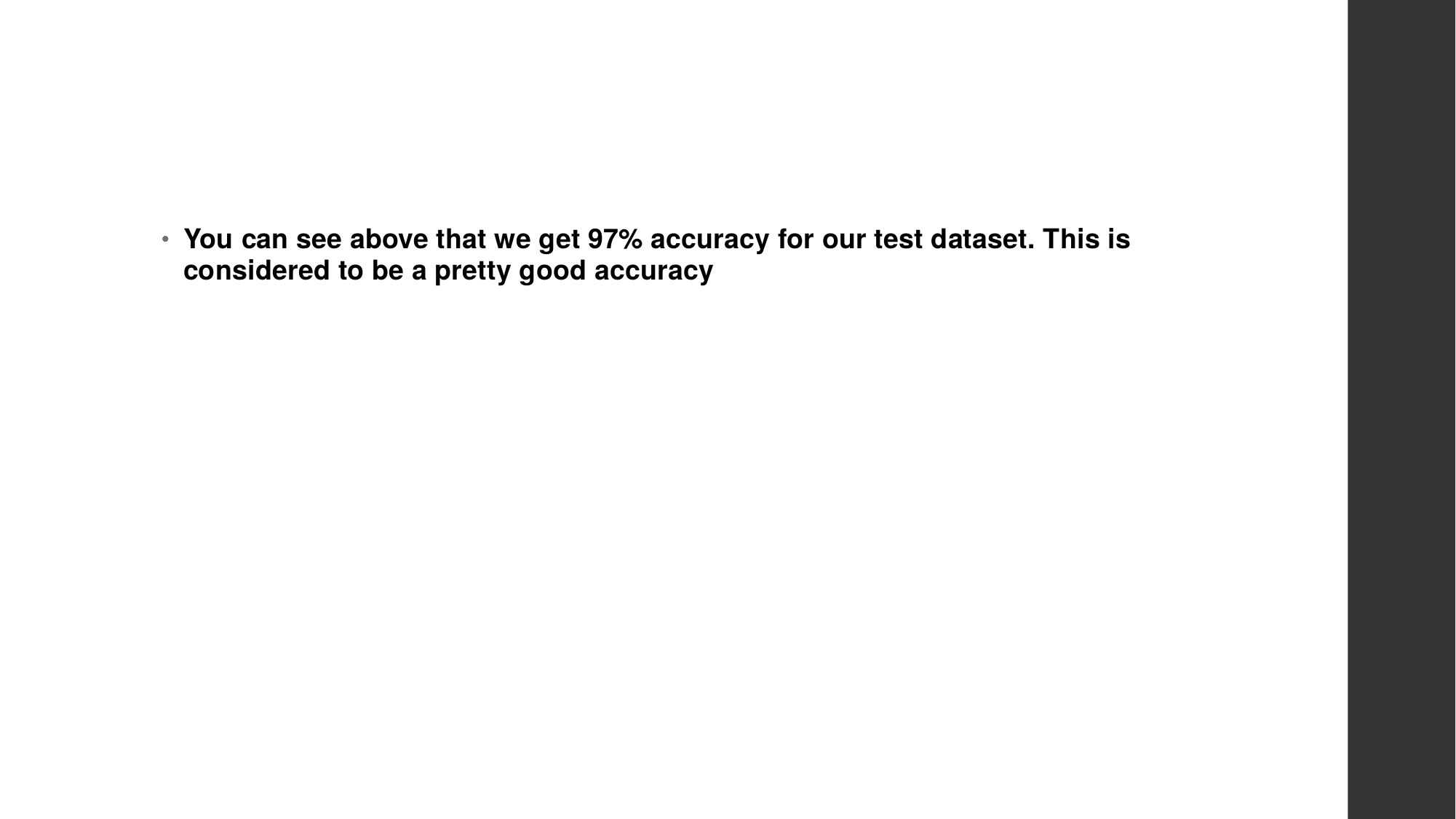

#
You can see above that we get 97% accuracy for our test dataset. This is considered to be a pretty good accuracy